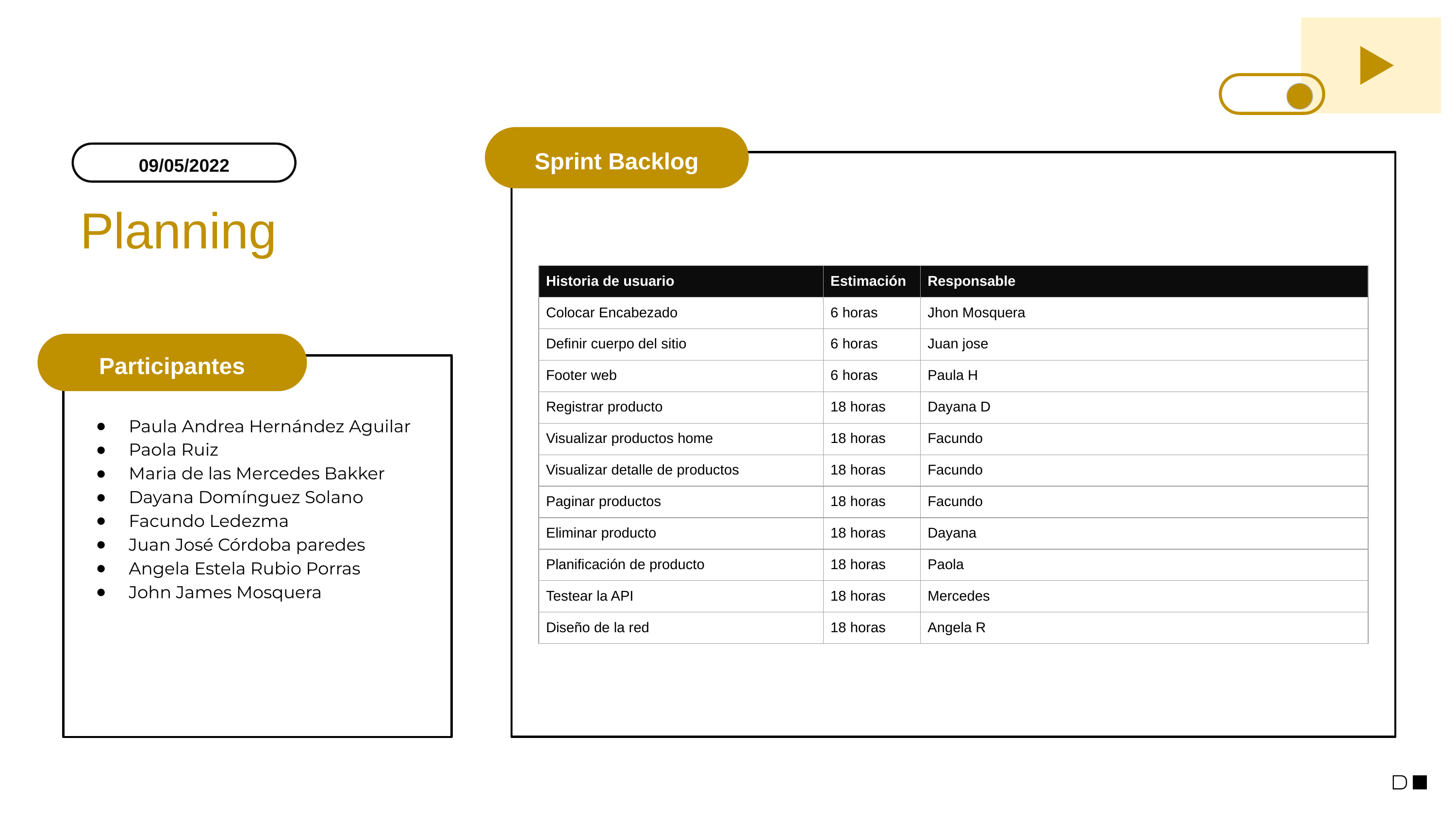

Sprint Backlog

09/05/2022

# Planning
| Historia de usuario | Estimación | Responsable |
| --- | --- | --- |
| Colocar Encabezado | 6 horas | Jhon Mosquera |
| Definir cuerpo del sitio | 6 horas | Juan jose |
| Footer web | 6 horas | Paula H |
| Registrar producto | 18 horas | Dayana D |
| Visualizar productos home | 18 horas | Facundo |
| Visualizar detalle de productos | 18 horas | Facundo |
| Paginar productos | 18 horas | Facundo |
| Eliminar producto | 18 horas | Dayana |
| Planificación de producto | 18 horas | Paola |
| Testear la API | 18 horas | Mercedes |
| Diseño de la red | 18 horas | Angela R |

Participantes

Paula Andrea Hernández Aguilar
Paola Ruiz
Maria de las Mercedes Bakker
Dayana Domínguez Solano
Facundo Ledezma
Juan José Córdoba paredes
Angela Estela Rubio Porras
John James Mosquera